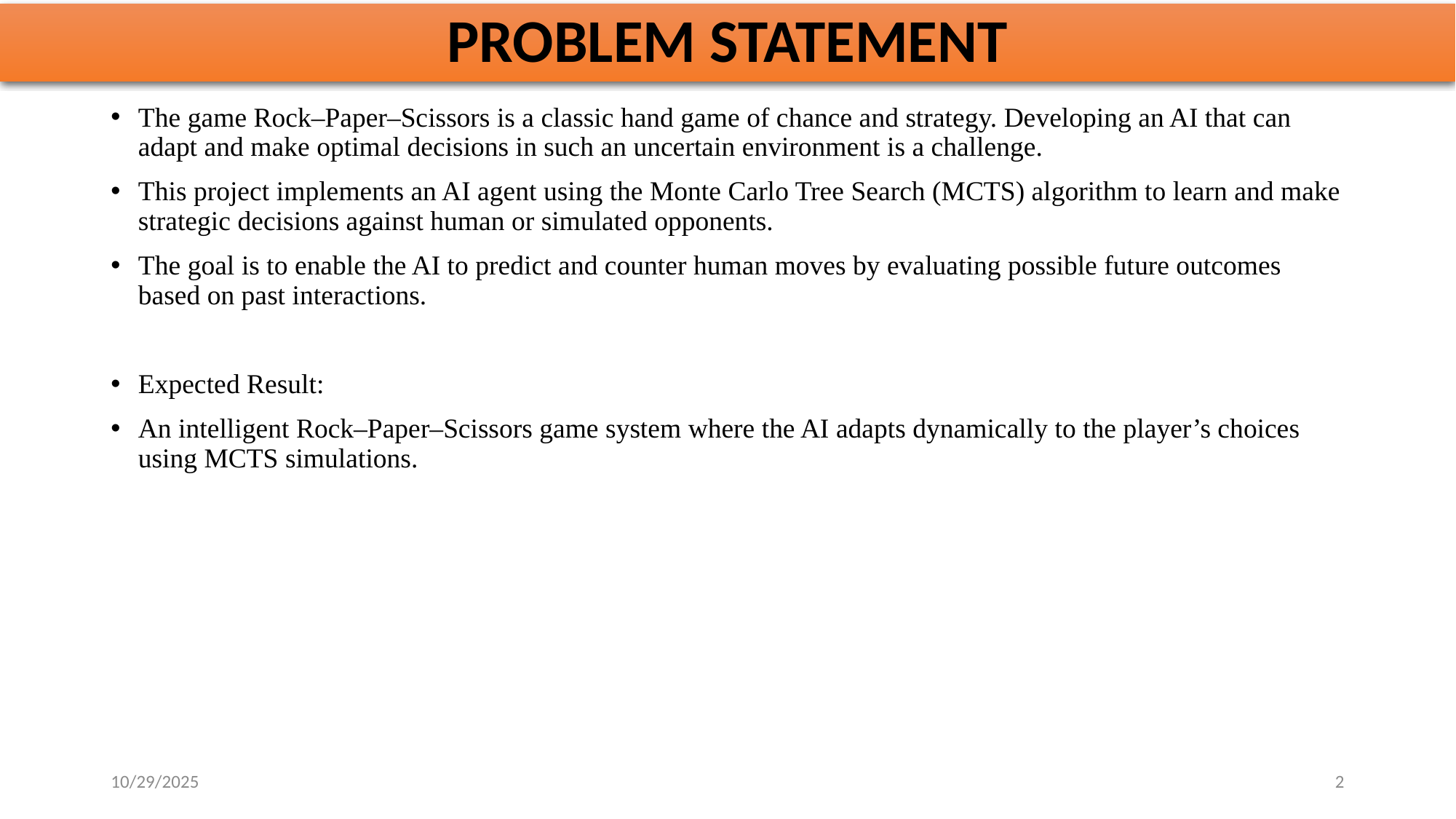

# PROBLEM STATEMENT
The game Rock–Paper–Scissors is a classic hand game of chance and strategy. Developing an AI that can adapt and make optimal decisions in such an uncertain environment is a challenge.
This project implements an AI agent using the Monte Carlo Tree Search (MCTS) algorithm to learn and make strategic decisions against human or simulated opponents.
The goal is to enable the AI to predict and counter human moves by evaluating possible future outcomes based on past interactions.

Expected Result:
An intelligent Rock–Paper–Scissors game system where the AI adapts dynamically to the player’s choices using MCTS simulations.

10/29/2025
2